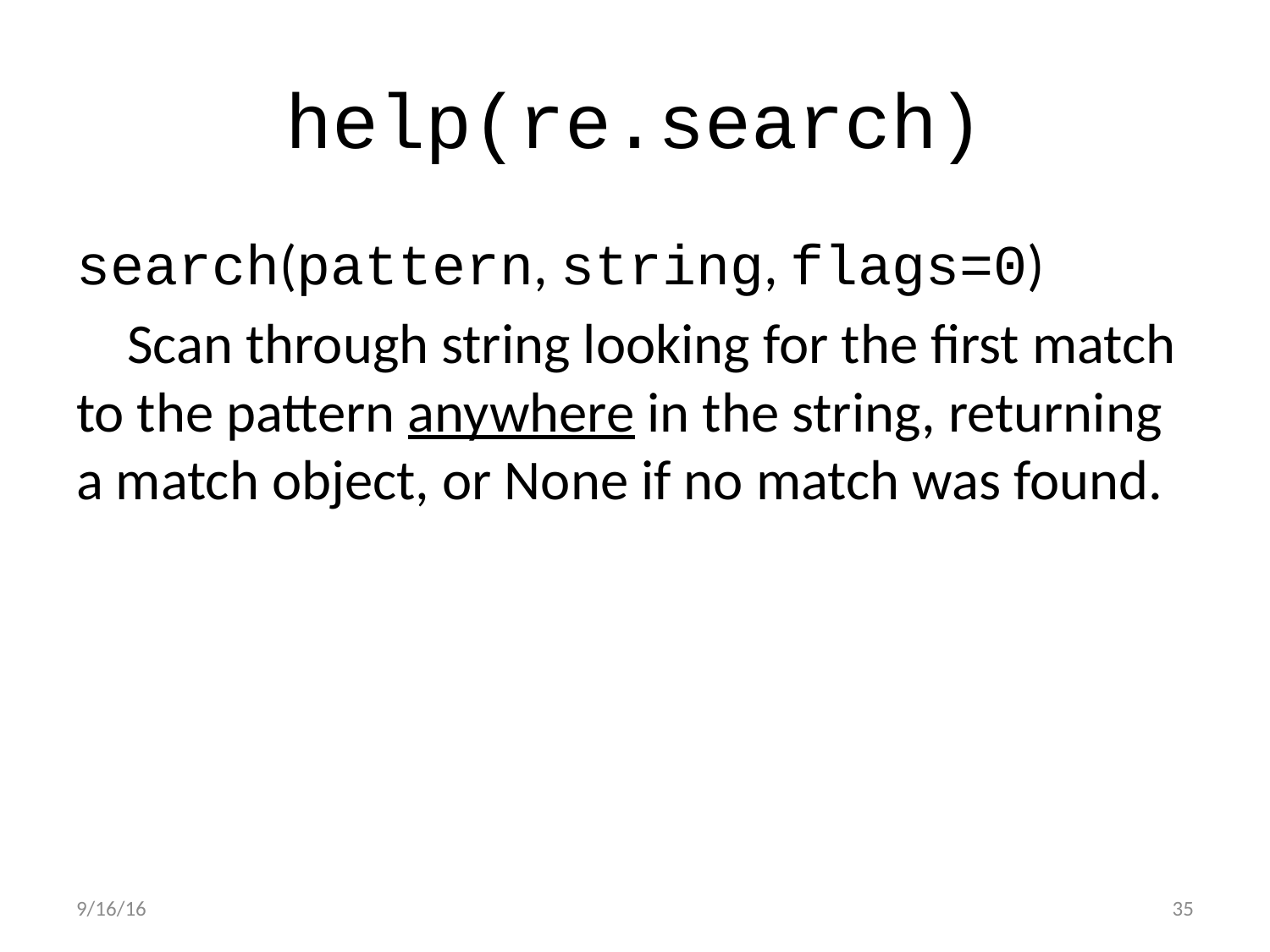

# help(re.search)
search(pattern, string, flags=0)
    Scan through string looking for the first match to the pattern anywhere in the string, returning a match object, or None if no match was found.
9/16/16
35